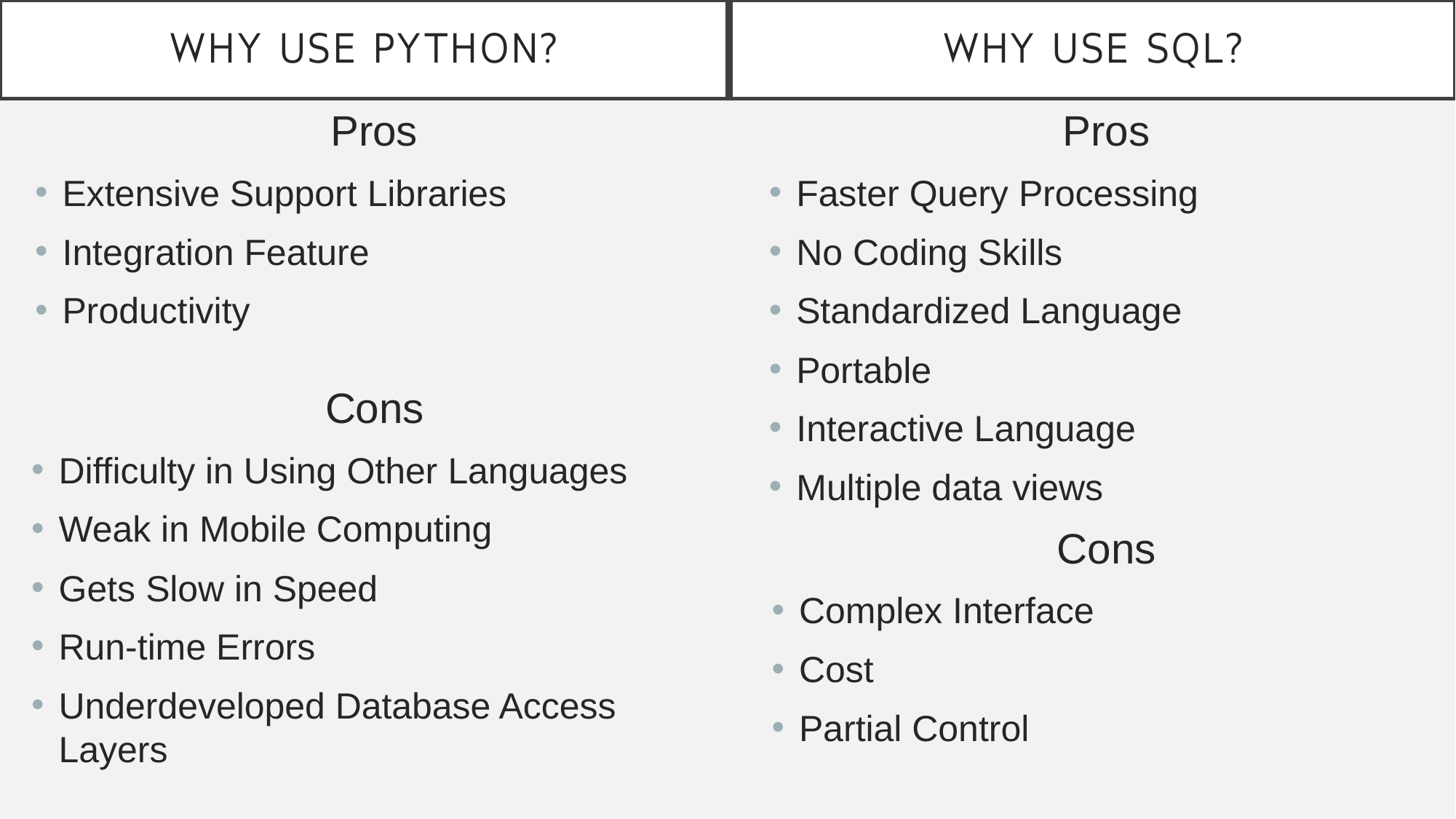

Why Use Python?
# Why Use SQL?
Pros
Extensive Support Libraries
Integration Feature
Productivity
Pros
Faster Query Processing
No Coding Skills
Standardized Language
Portable
Interactive Language
Multiple data views

Cons
Difficulty in Using Other Languages
Weak in Mobile Computing
Gets Slow in Speed
Run-time Errors
Underdeveloped Database Access Layers
Cons
Complex Interface
Cost
Partial Control